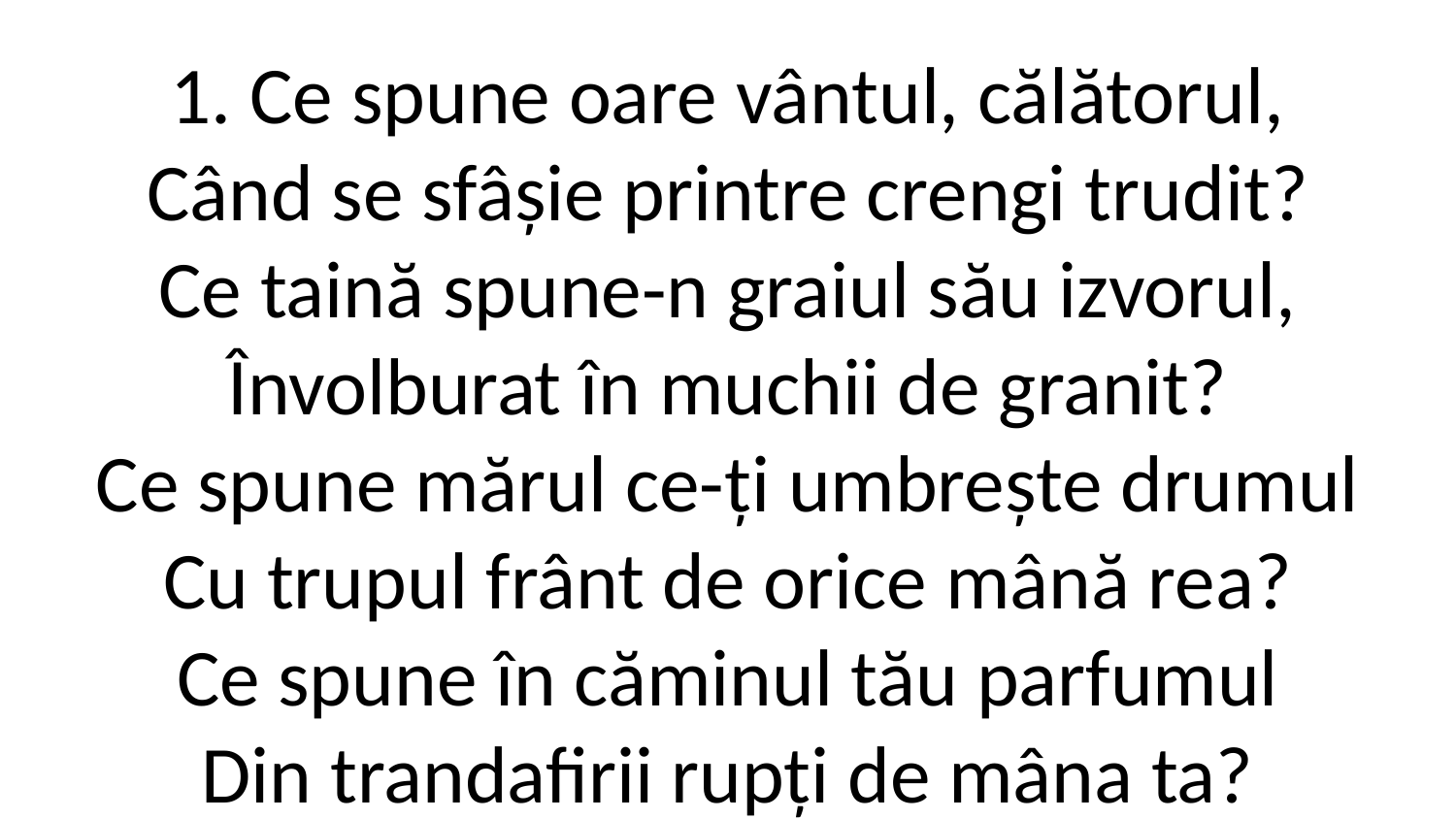

1. Ce spune oare vântul, călătorul,
Când se sfâșie printre crengi trudit?
Ce taină spune-n graiul său izvorul,
Învolburat în muchii de granit?
Ce spune mărul ce-ți umbrește drumul
Cu trupul frânt de orice mână rea?
Ce spune în căminul tău parfumul
Din trandafirii rupți de mâna ta?